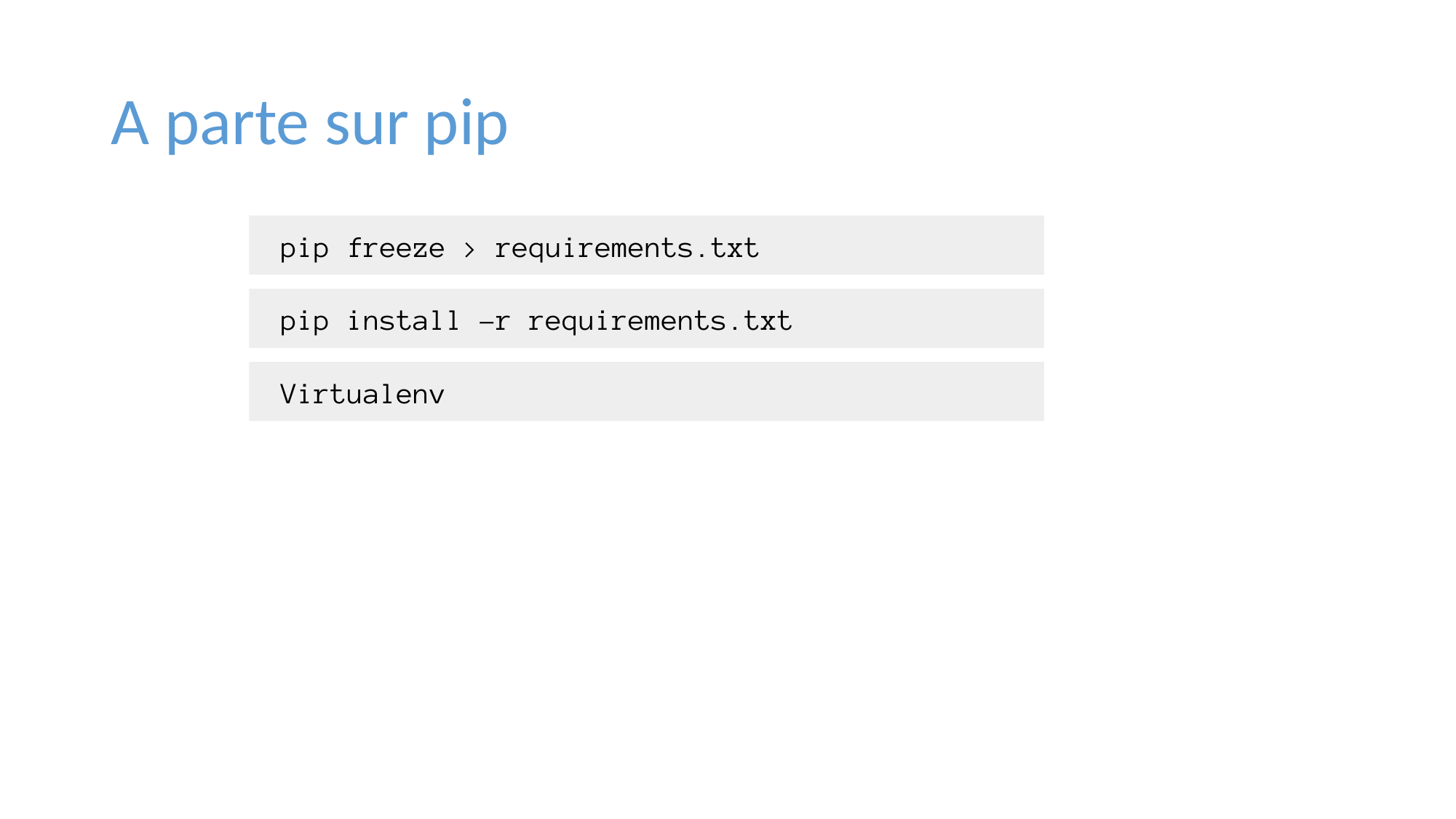

# A parte sur pip
pip freeze > requirements.txt
pip install –r requirements.txt
Virtualenv